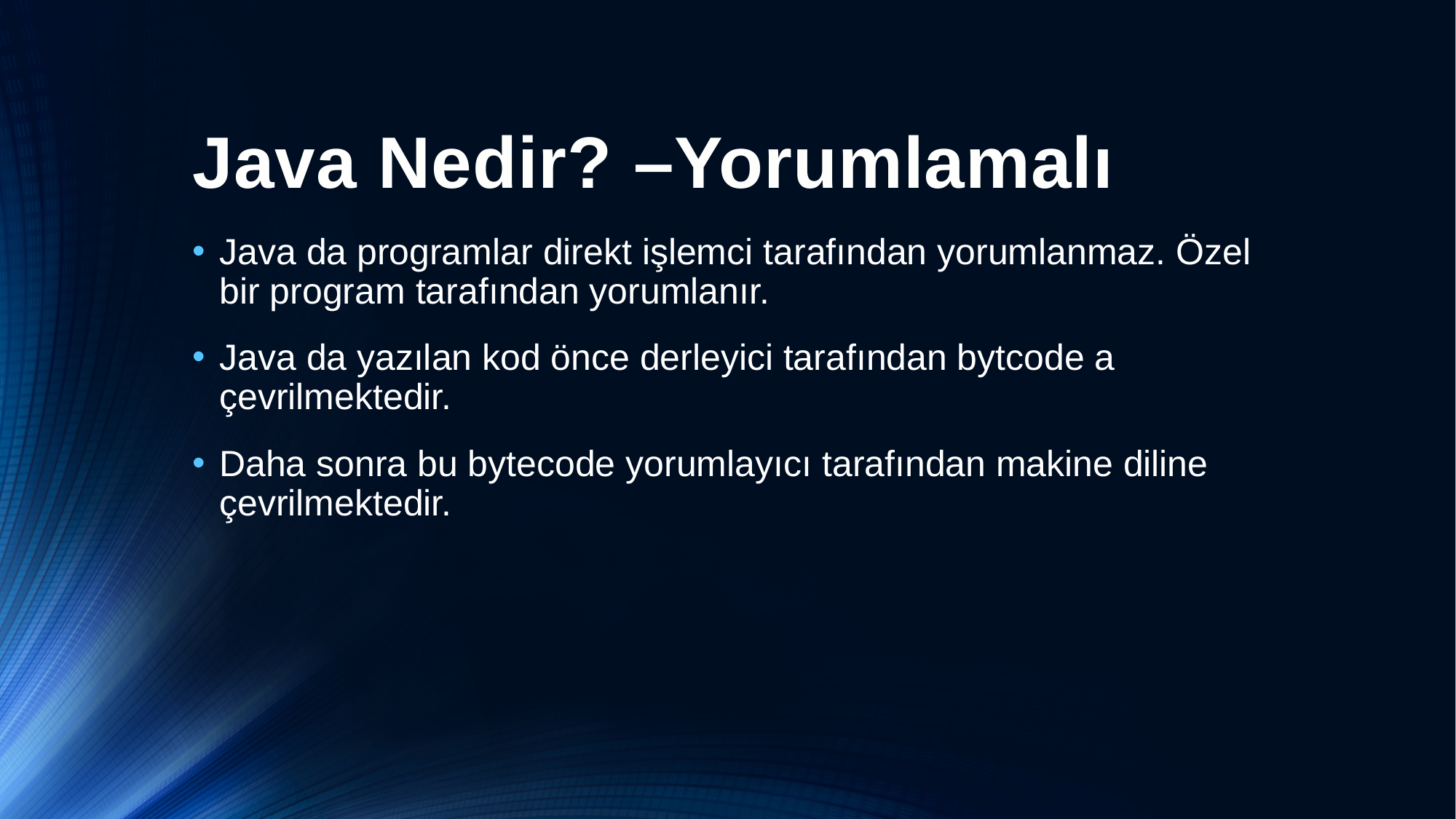

# Java Nedir? –Yorumlamalı
Java da programlar direkt işlemci tarafından yorumlanmaz. Özel bir program tarafından yorumlanır.
Java da yazılan kod önce derleyici tarafından bytcode a çevrilmektedir.
Daha sonra bu bytecode yorumlayıcı tarafından makine diline çevrilmektedir.